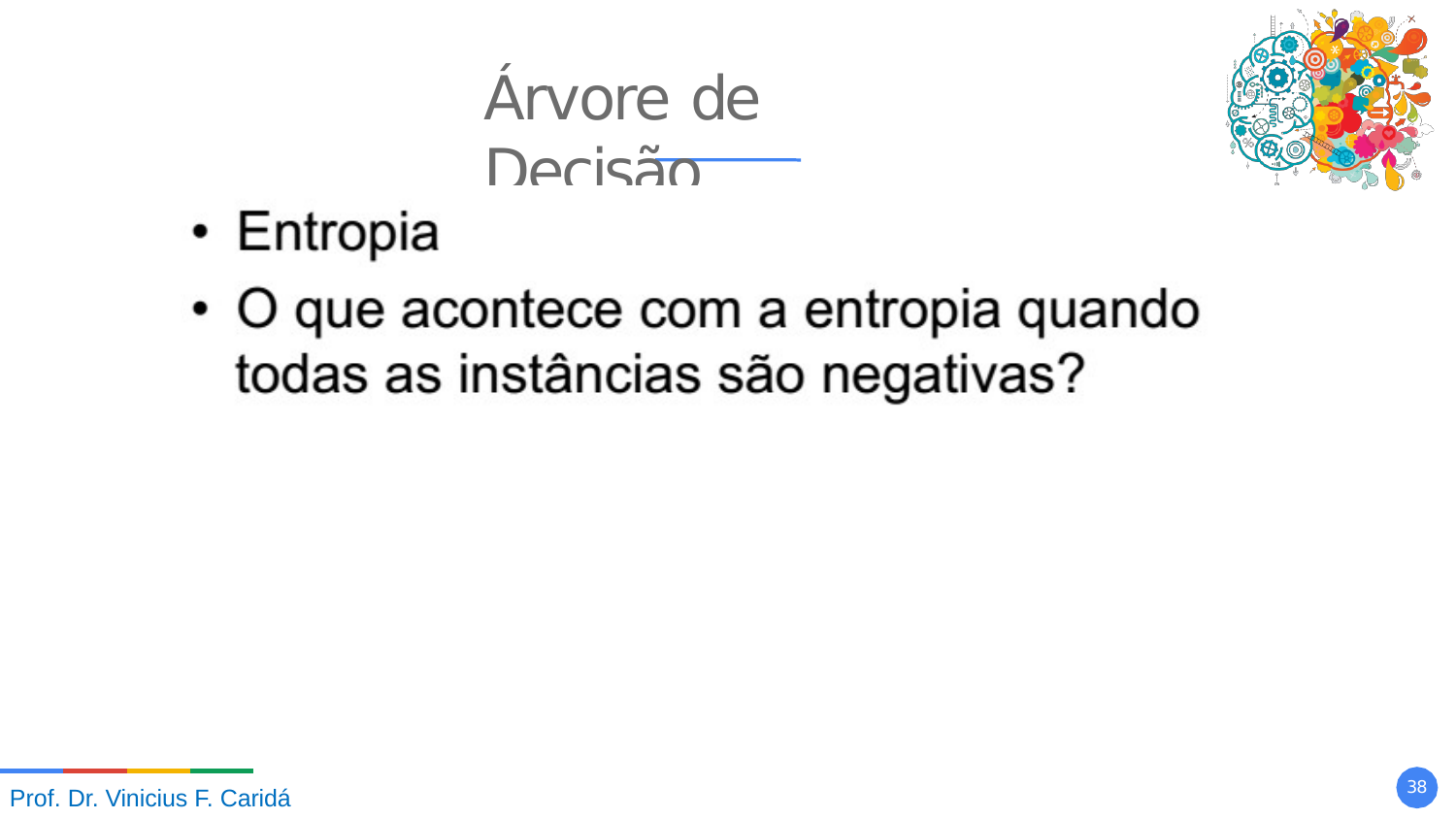

# Árvore de Decisão

38
Prof. Dr. Vinicius F. Caridá